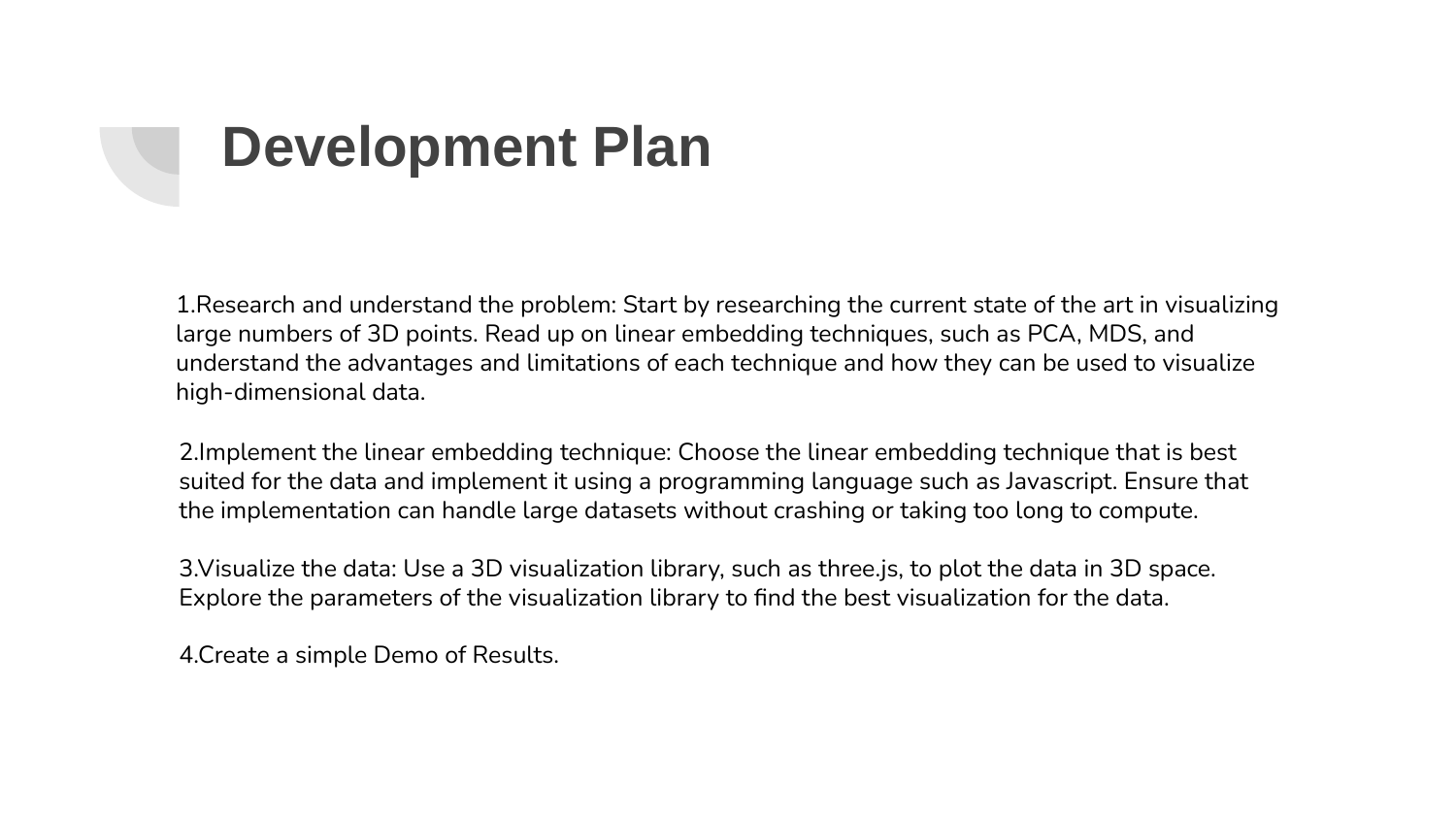

# Development Plan
1.Research and understand the problem: Start by researching the current state of the art in visualizing large numbers of 3D points. Read up on linear embedding techniques, such as PCA, MDS, and understand the advantages and limitations of each technique and how they can be used to visualize high-dimensional data.
2.Implement the linear embedding technique: Choose the linear embedding technique that is best suited for the data and implement it using a programming language such as Javascript. Ensure that the implementation can handle large datasets without crashing or taking too long to compute.

3.Visualize the data: Use a 3D visualization library, such as three.js, to plot the data in 3D space. Explore the parameters of the visualization library to find the best visualization for the data.

4.Create a simple Demo of Results.